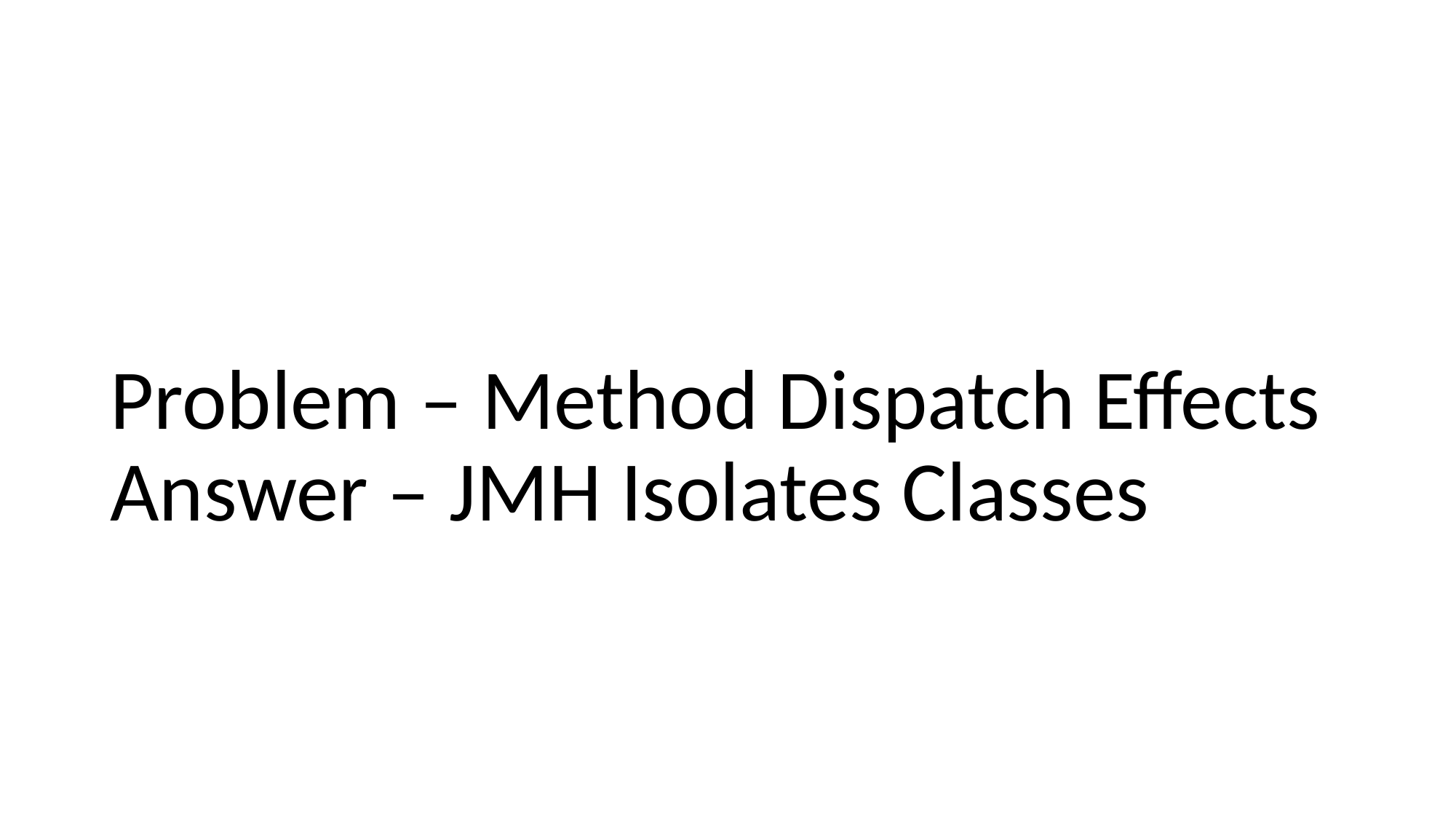

# Problem – Method Dispatch Effects Answer – JMH Isolates Classes